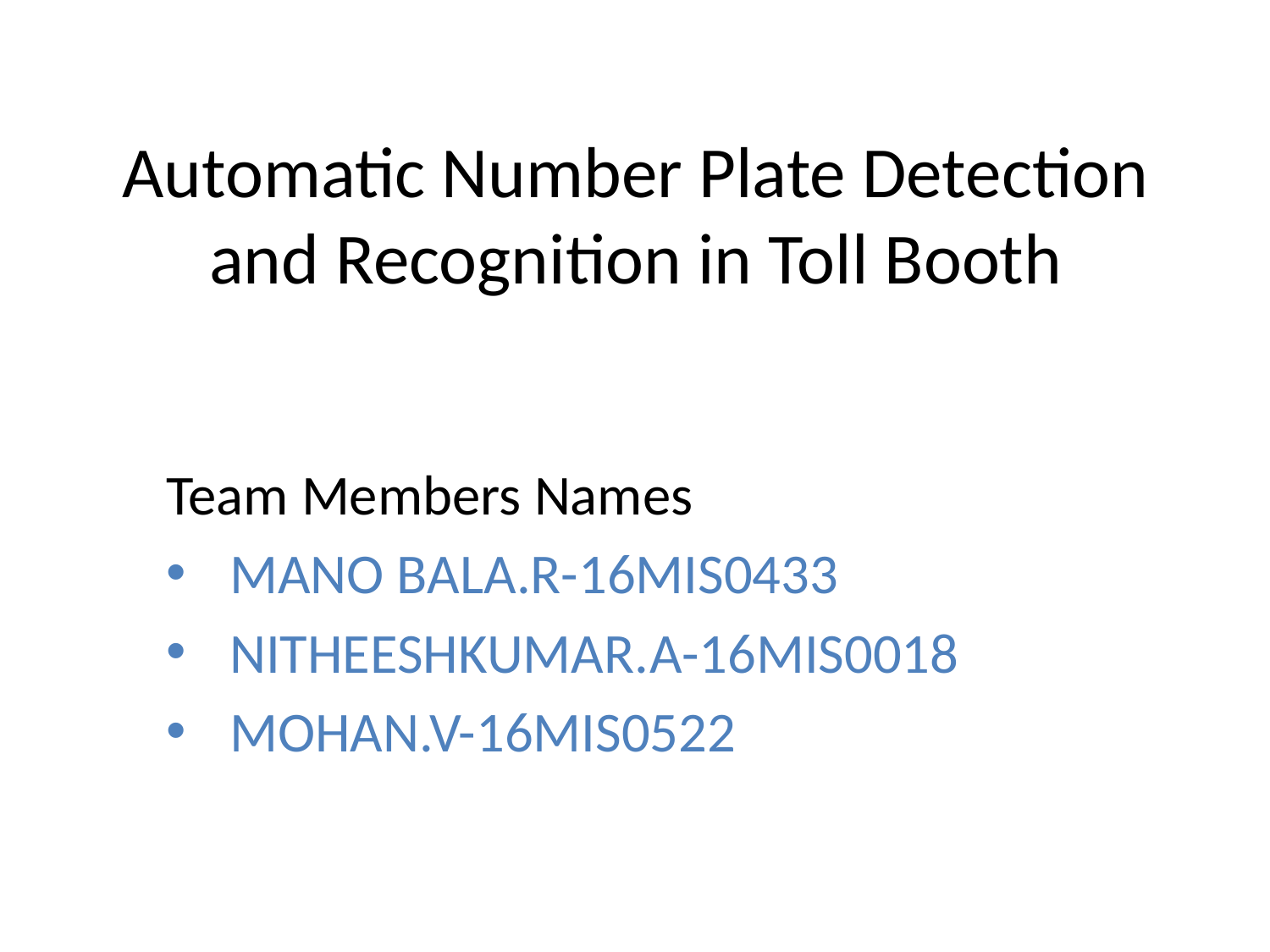

# Automatic Number Plate Detection and Recognition in Toll Booth
Team Members Names
MANO BALA.R-16MIS0433
NITHEESHKUMAR.A-16MIS0018
MOHAN.V-16MIS0522